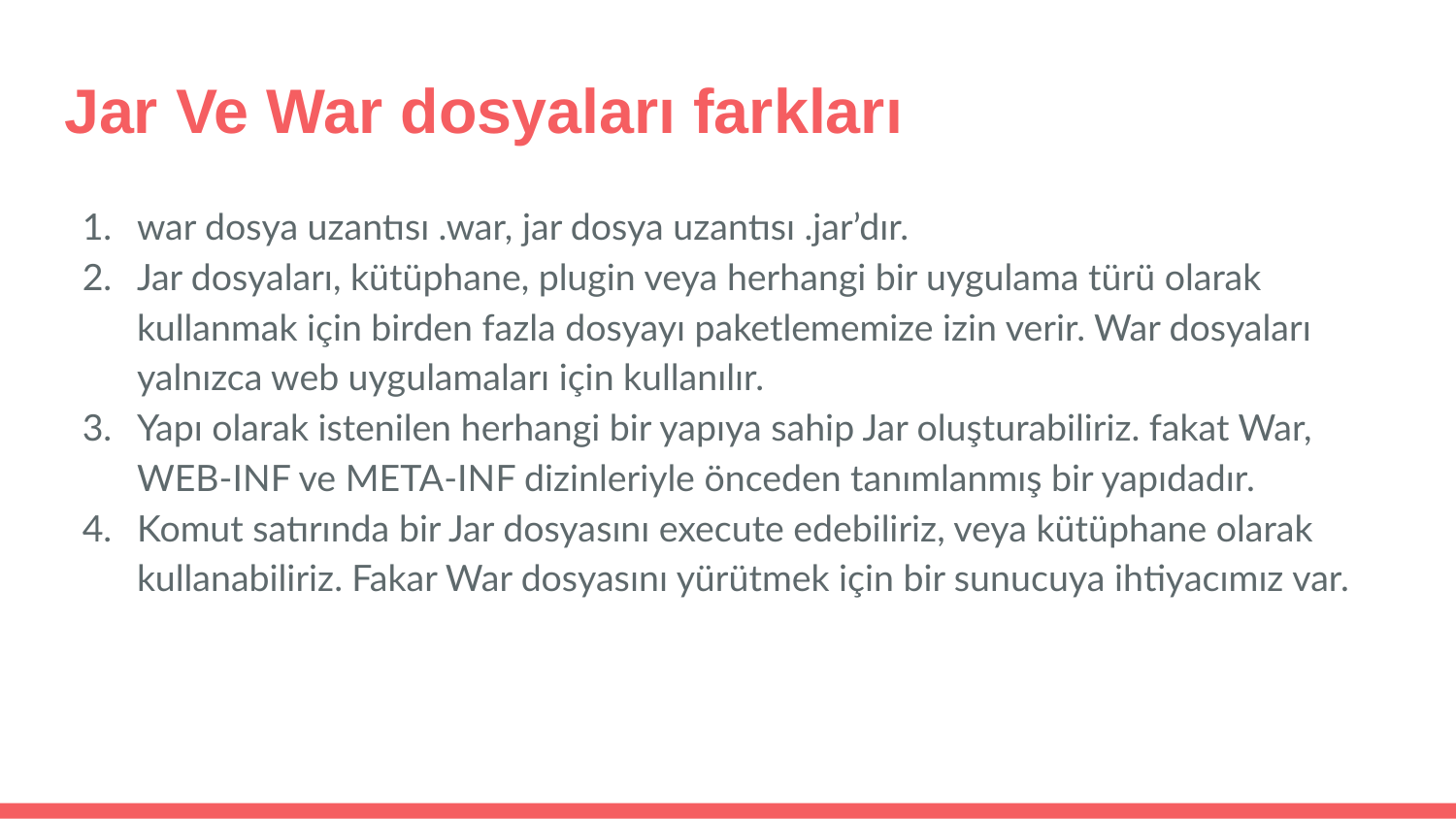

# Jar Ve War dosyaları farkları
war dosya uzantısı .war, jar dosya uzantısı .jar’dır.
Jar dosyaları, kütüphane, plugin veya herhangi bir uygulama türü olarak kullanmak için birden fazla dosyayı paketlememize izin verir. War dosyaları yalnızca web uygulamaları için kullanılır.
Yapı olarak istenilen herhangi bir yapıya sahip Jar oluşturabiliriz. fakat War, WEB-INF ve META-INF dizinleriyle önceden tanımlanmış bir yapıdadır.
Komut satırında bir Jar dosyasını execute edebiliriz, veya kütüphane olarak kullanabiliriz. Fakar War dosyasını yürütmek için bir sunucuya ihtiyacımız var.